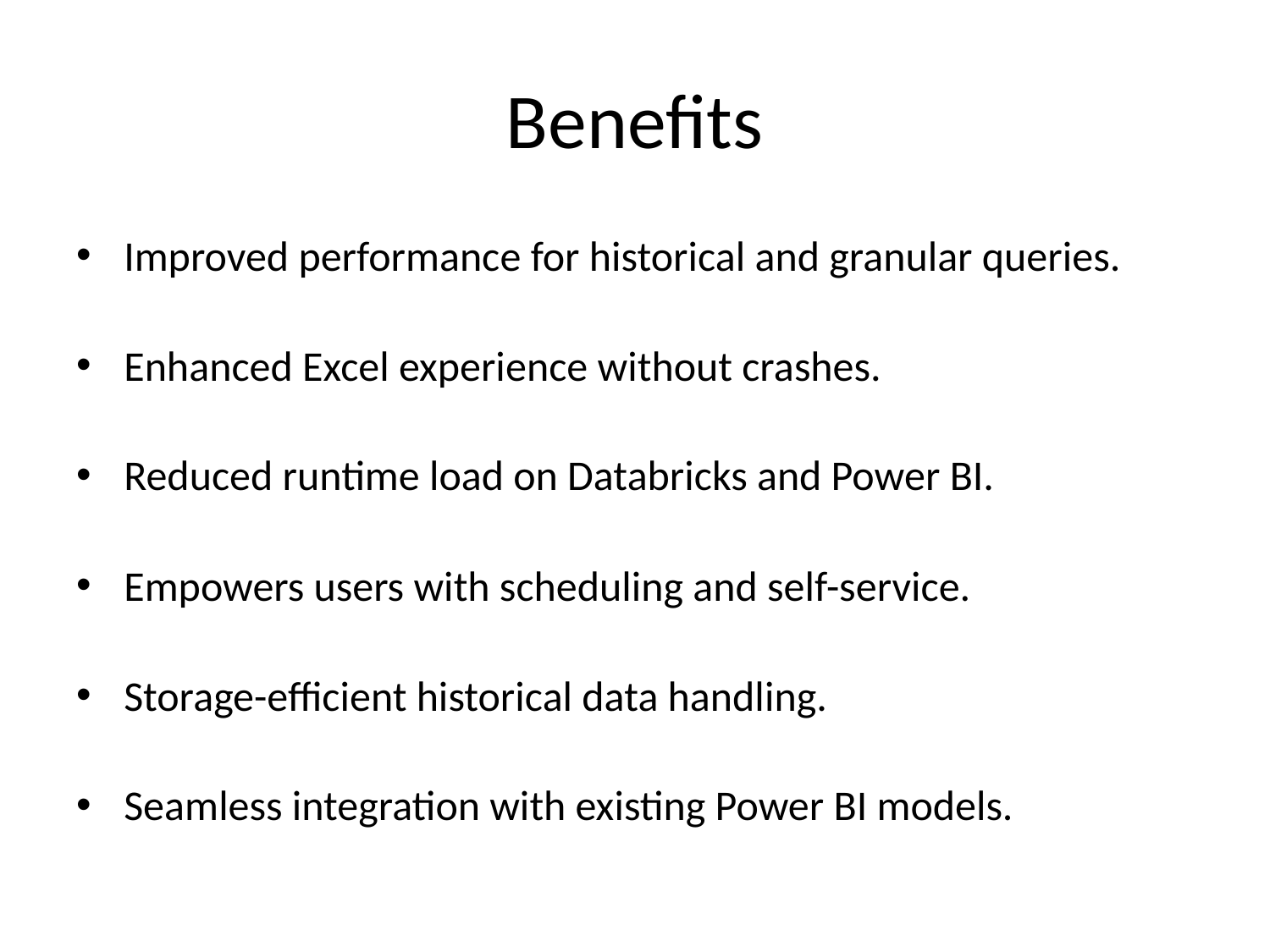

# Benefits
Improved performance for historical and granular queries.
Enhanced Excel experience without crashes.
Reduced runtime load on Databricks and Power BI.
Empowers users with scheduling and self-service.
Storage-efficient historical data handling.
Seamless integration with existing Power BI models.